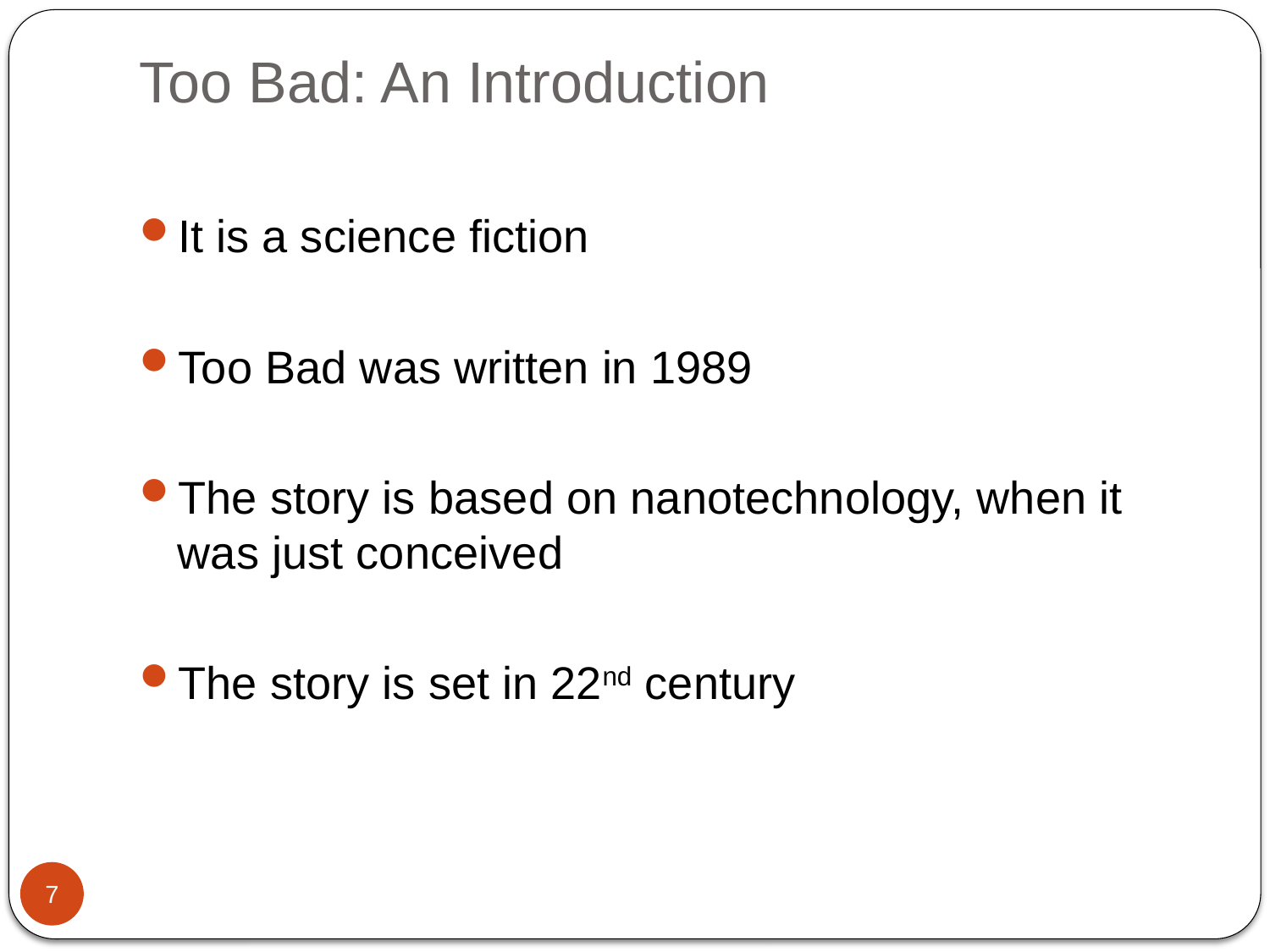

# Too Bad: An Introduction
It is a science fiction

Too Bad was written in 1989

The story is based on nanotechnology, when it was just conceived

The story is set in 22nd century

7